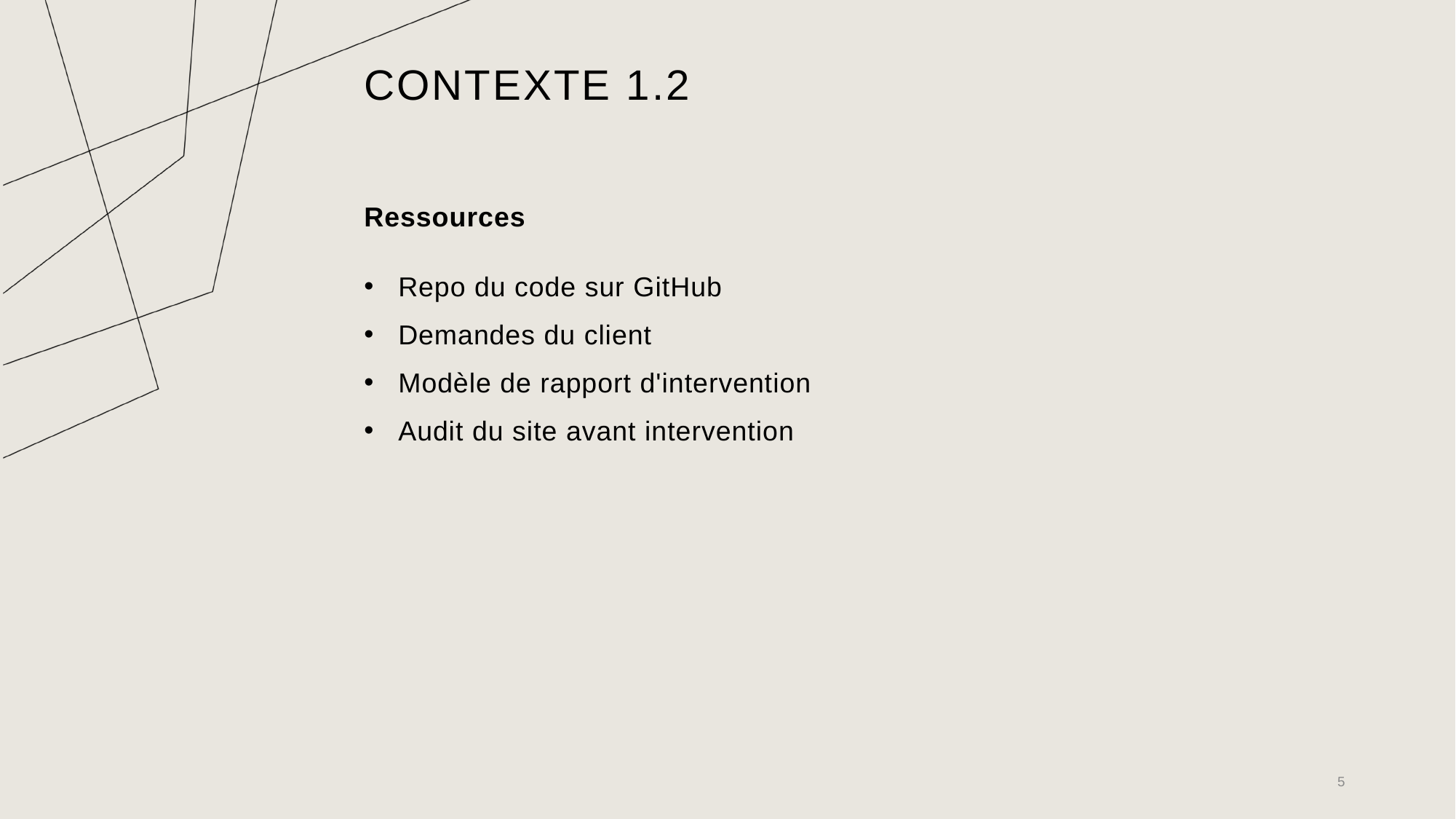

# Contexte 1.2
Ressources
Repo du code sur GitHub
Demandes du client
Modèle de rapport d'intervention
Audit du site avant intervention
5